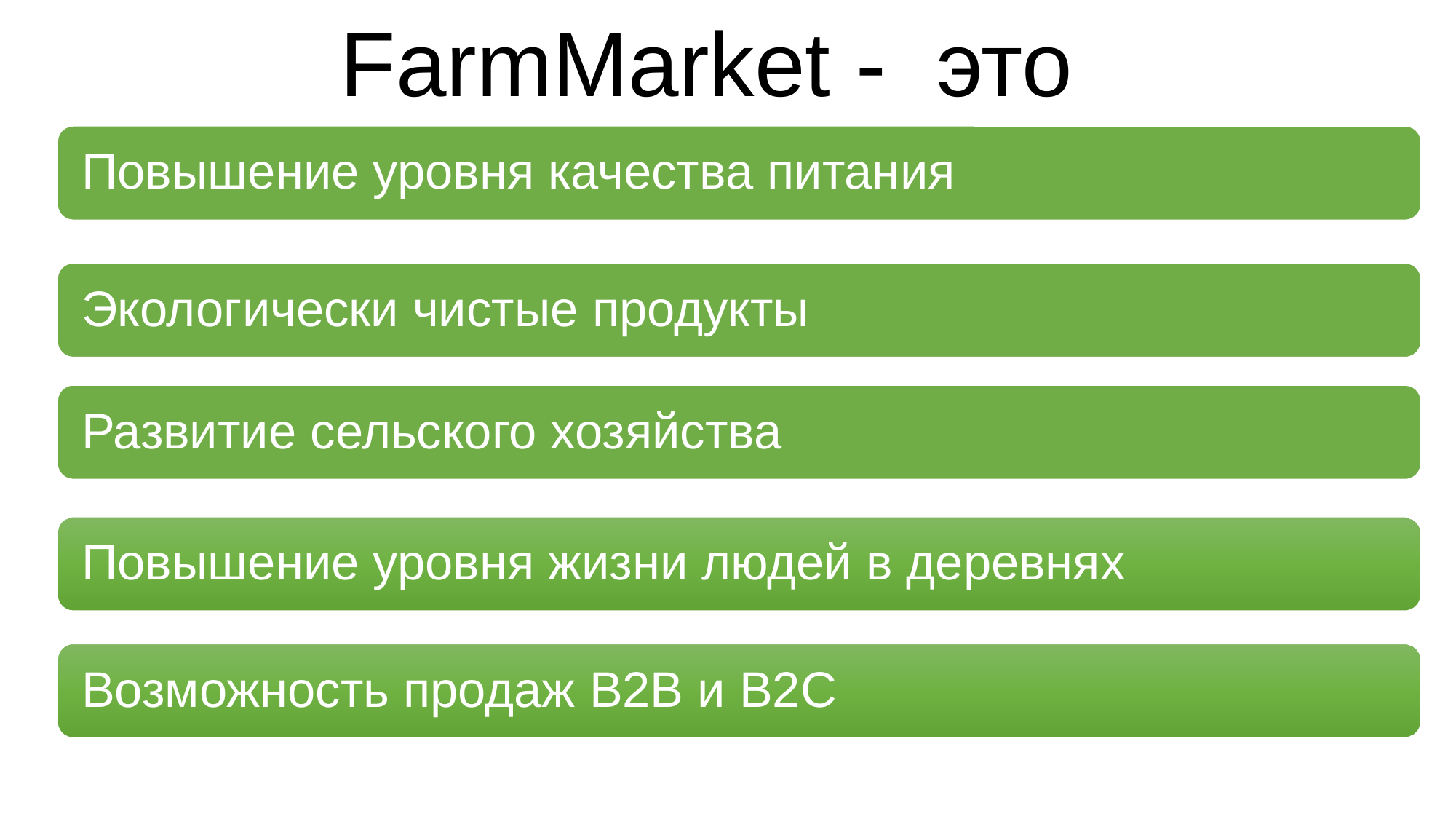

# FarmMarket -  это
Повышение уровня качества питания

Экологически чистые продукты

Развитие сельского хозяйства
Повышение уровня жизни людей в деревнях
Возможность продаж B2B и B2C